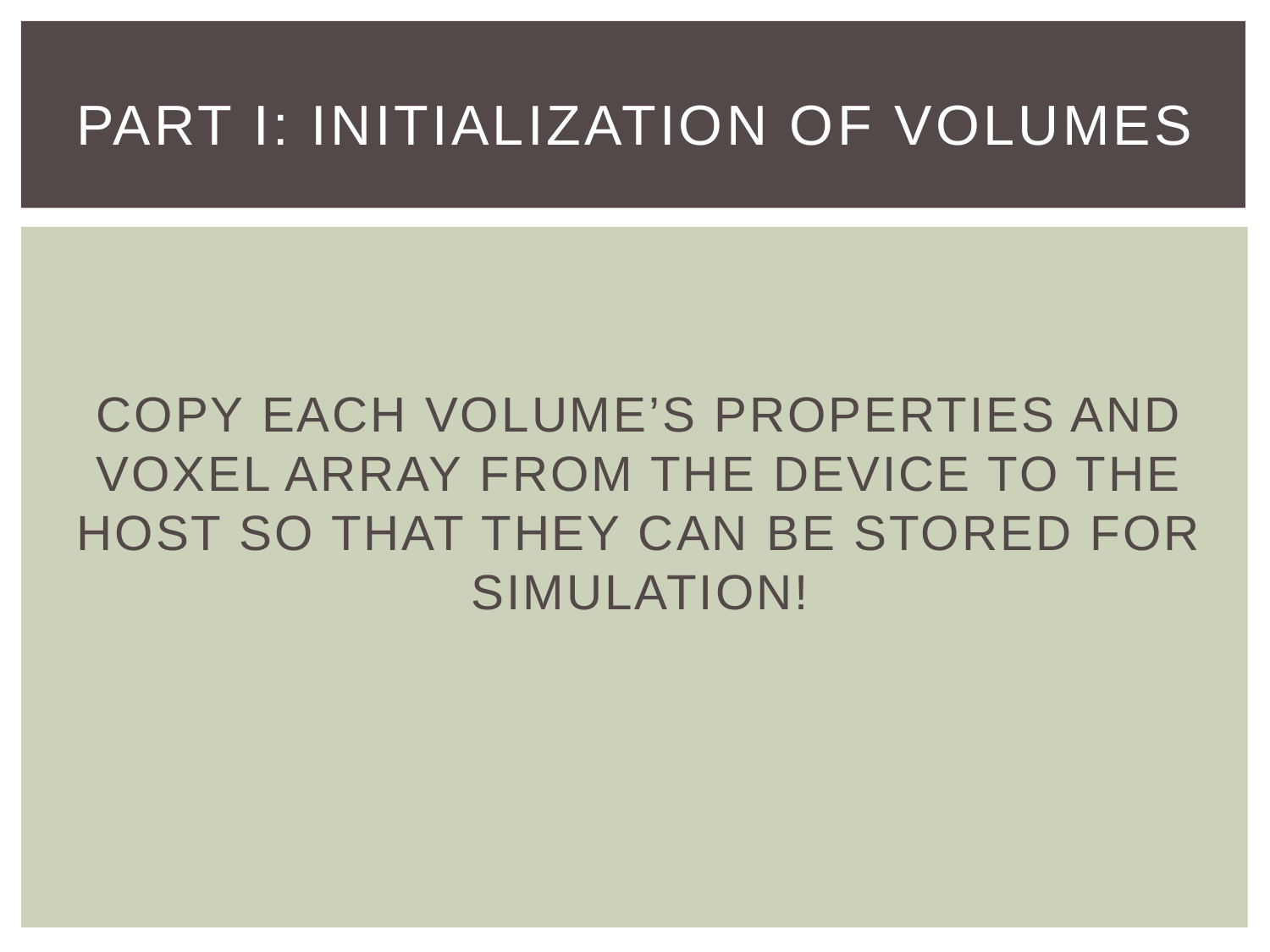

# PART I: INITIALIZATION OF VOLUMES

COPY EACH VOLUME’S PROPERTIES AND VOXEL ARRAY FROM THE DEVICE TO THE HOST SO THAT THEY CAN BE STORED FOR SIMULATION!